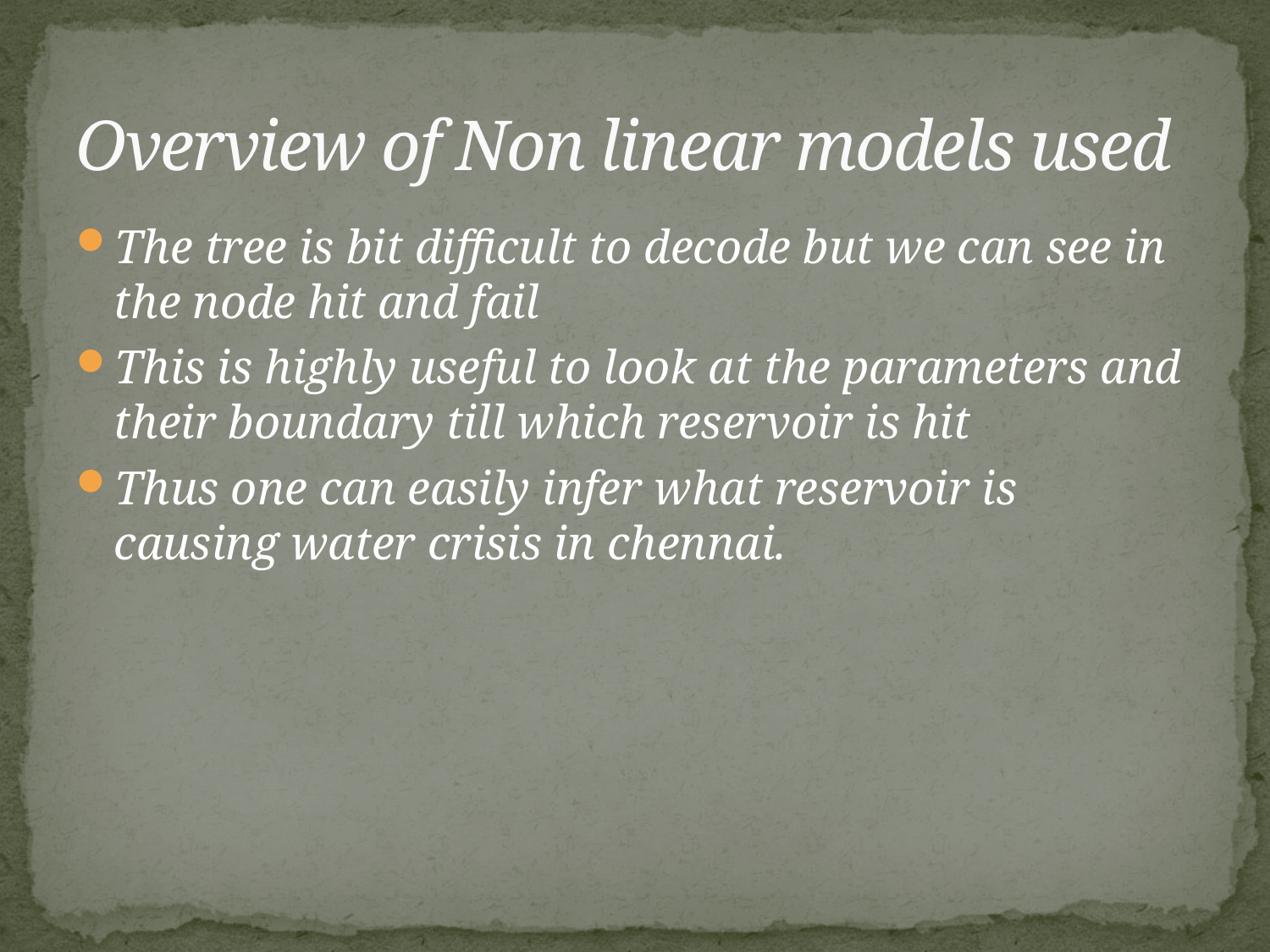

# Overview of Non linear models used
The tree is bit difficult to decode but we can see in the node hit and fail
This is highly useful to look at the parameters and their boundary till which reservoir is hit
Thus one can easily infer what reservoir is causing water crisis in chennai.